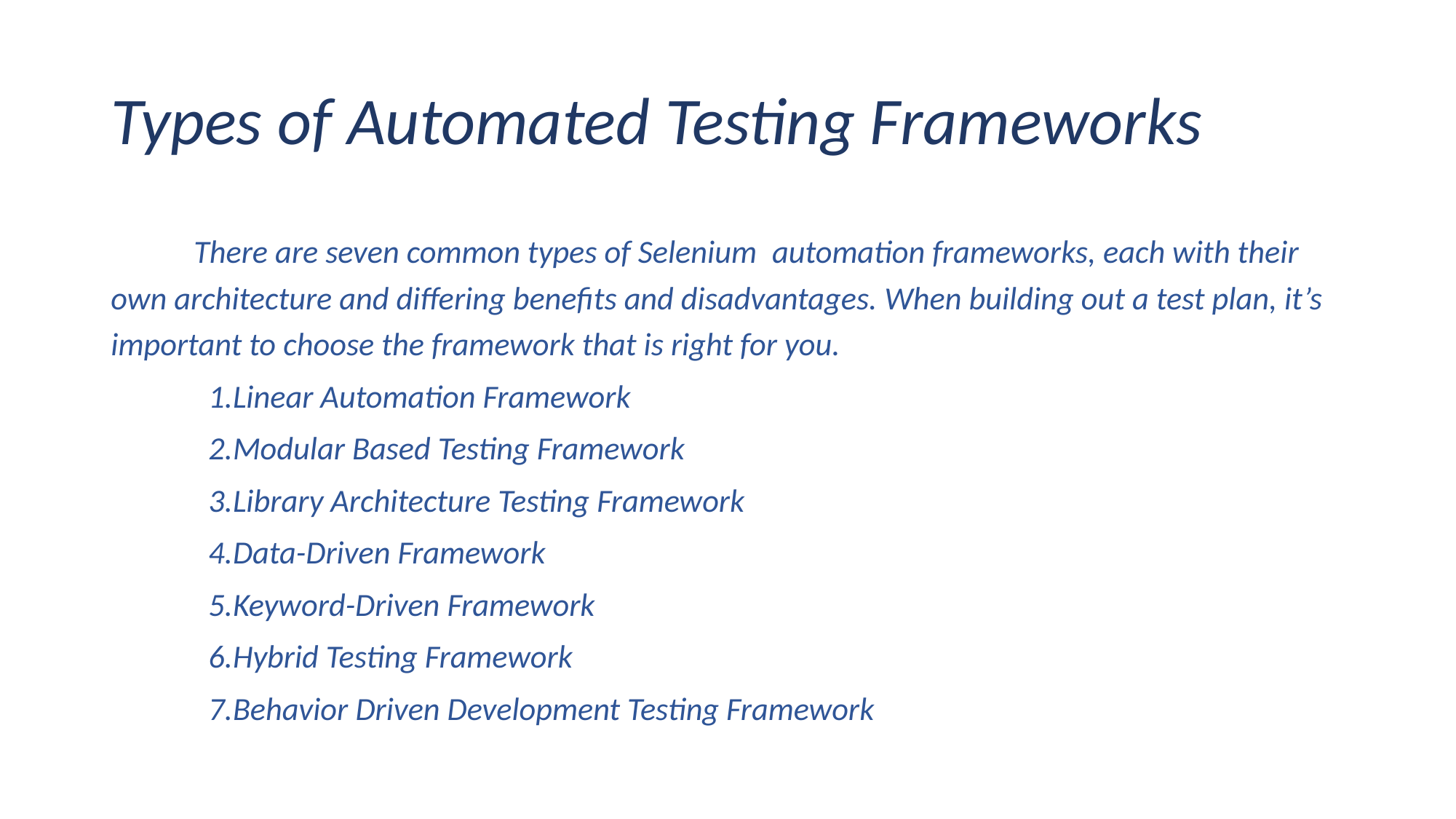

# Types of Automated Testing Frameworks
	There are seven common types of Selenium  automation frameworks, each with their own architecture and differing benefits and disadvantages. When building out a test plan, it’s important to choose the framework that is right for you.
Linear Automation Framework
Modular Based Testing Framework
Library Architecture Testing Framework
Data-Driven Framework
Keyword-Driven Framework
Hybrid Testing Framework
Behavior Driven Development Testing Framework